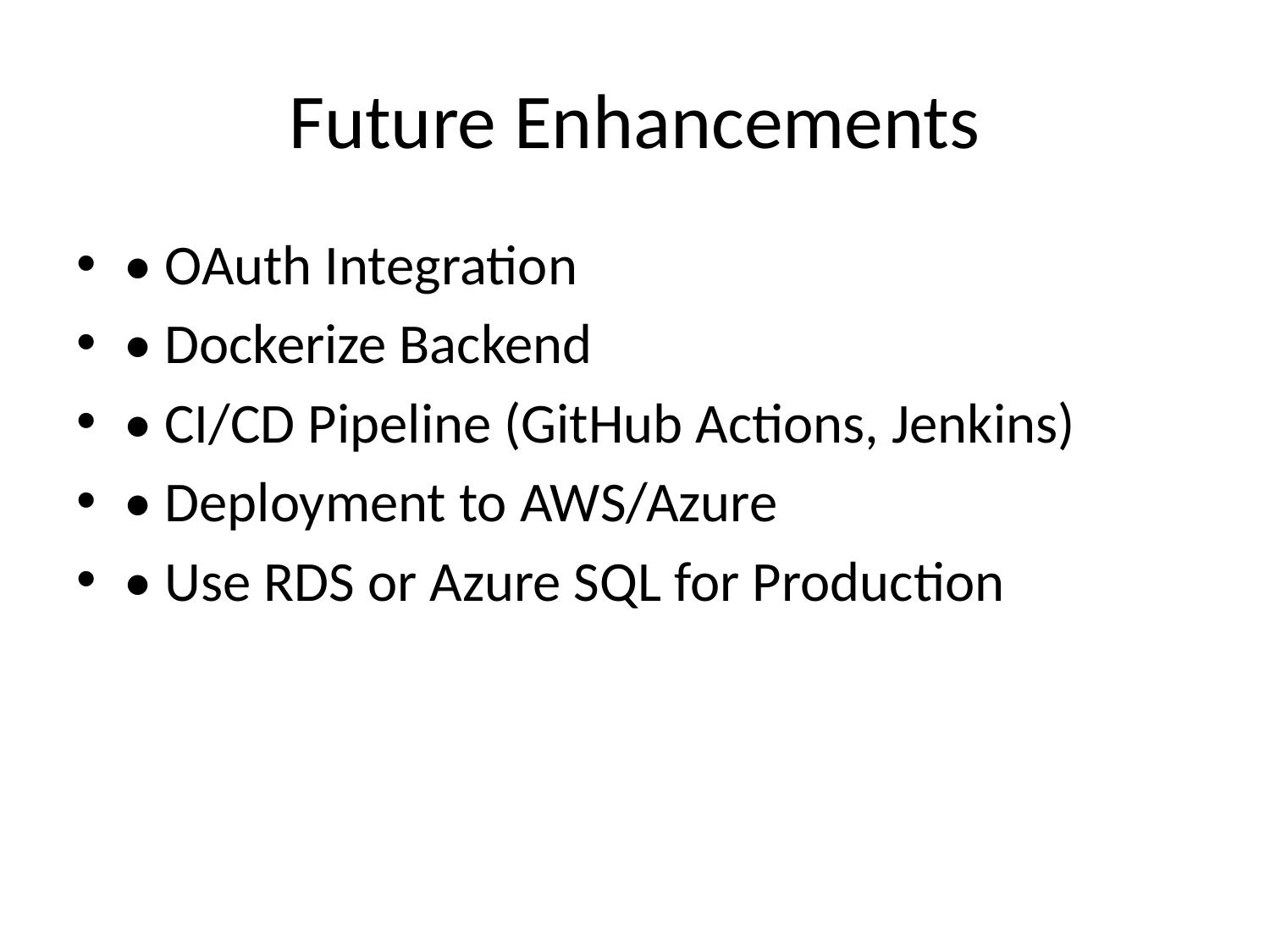

# Future Enhancements
• OAuth Integration
• Dockerize Backend
• CI/CD Pipeline (GitHub Actions, Jenkins)
• Deployment to AWS/Azure
• Use RDS or Azure SQL for Production